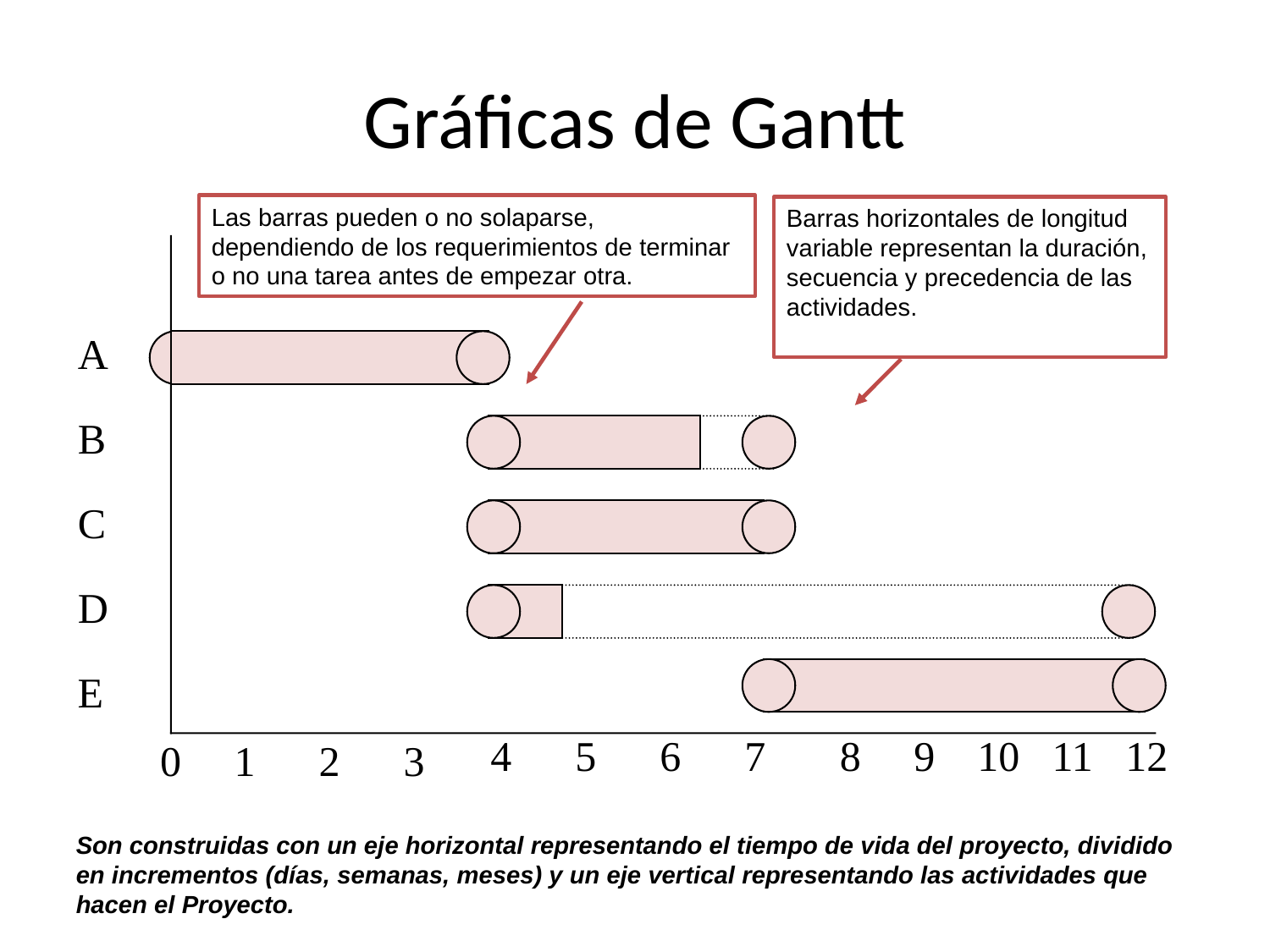

# Gráficas de Gantt
Las barras pueden o no solaparse, dependiendo de los requerimientos de terminar o no una tarea antes de empezar otra.
Barras horizontales de longitud variable representan la duración, secuencia y precedencia de las actividades.

A

B

C

D

E

4
5
6
7
8
9
10
11
12
0
1
2
3

Son construidas con un eje horizontal representando el tiempo de vida del proyecto, dividido en incrementos (días, semanas, meses) y un eje vertical representando las actividades que hacen el Proyecto.